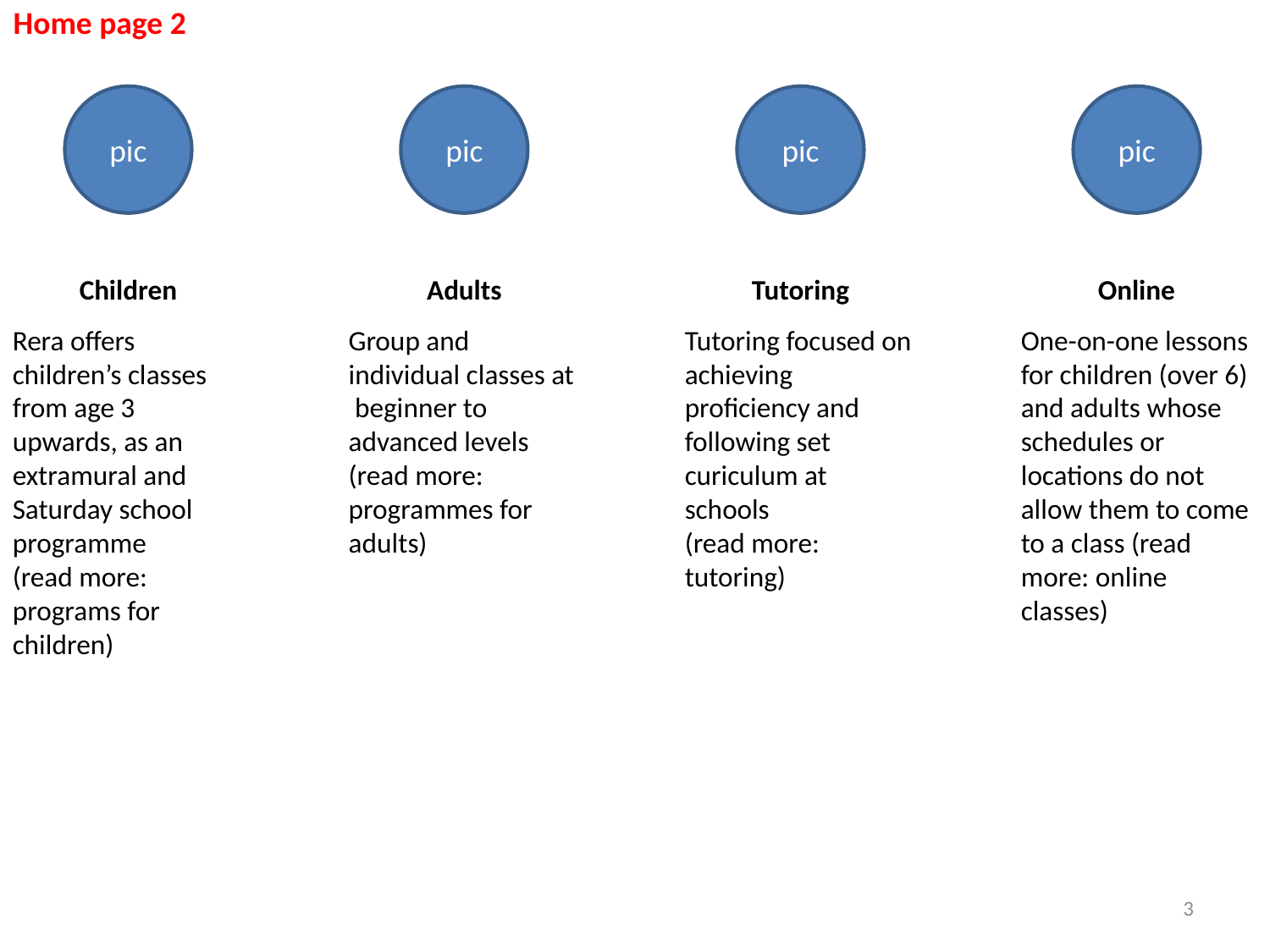

Home page 2
pic
Children
Rera offers children’s classes from age 3 upwards, as an extramural and Saturday school programme
(read more: programs for children)
pic
Adults
Group and individual classes at  beginner to advanced levels
(read more: programmes for adults)
pic
Tutoring
Tutoring focused on achieving proficiency and following set curiculum at schools
(read more: tutoring)
pic
Online
One-on-one lessons for children (over 6) and adults whose schedules or locations do not allow them to come to a class (read more: online classes)
3